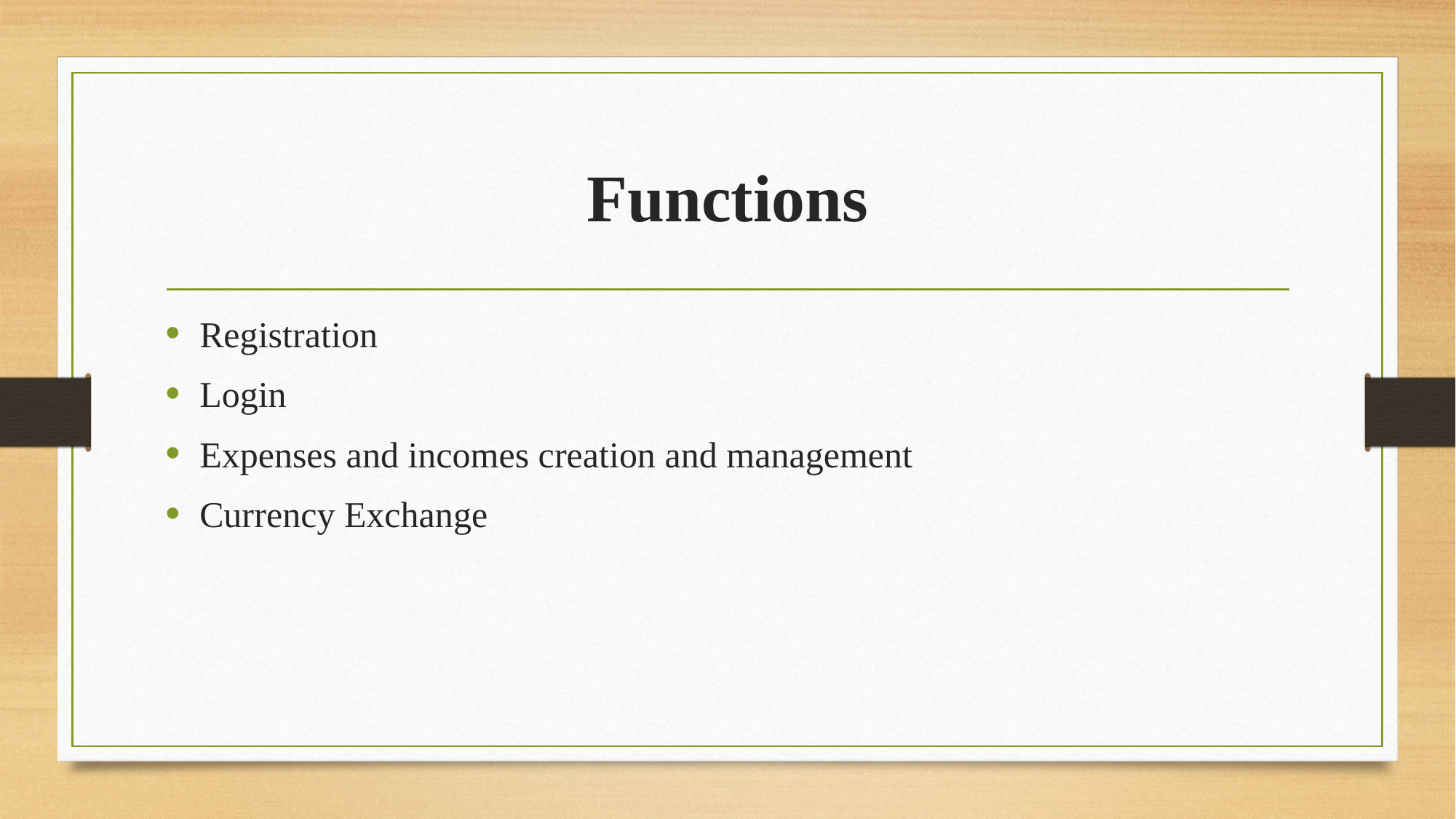

# Functions
Registration
Login
Expenses and incomes creation and management
Currency Exchange